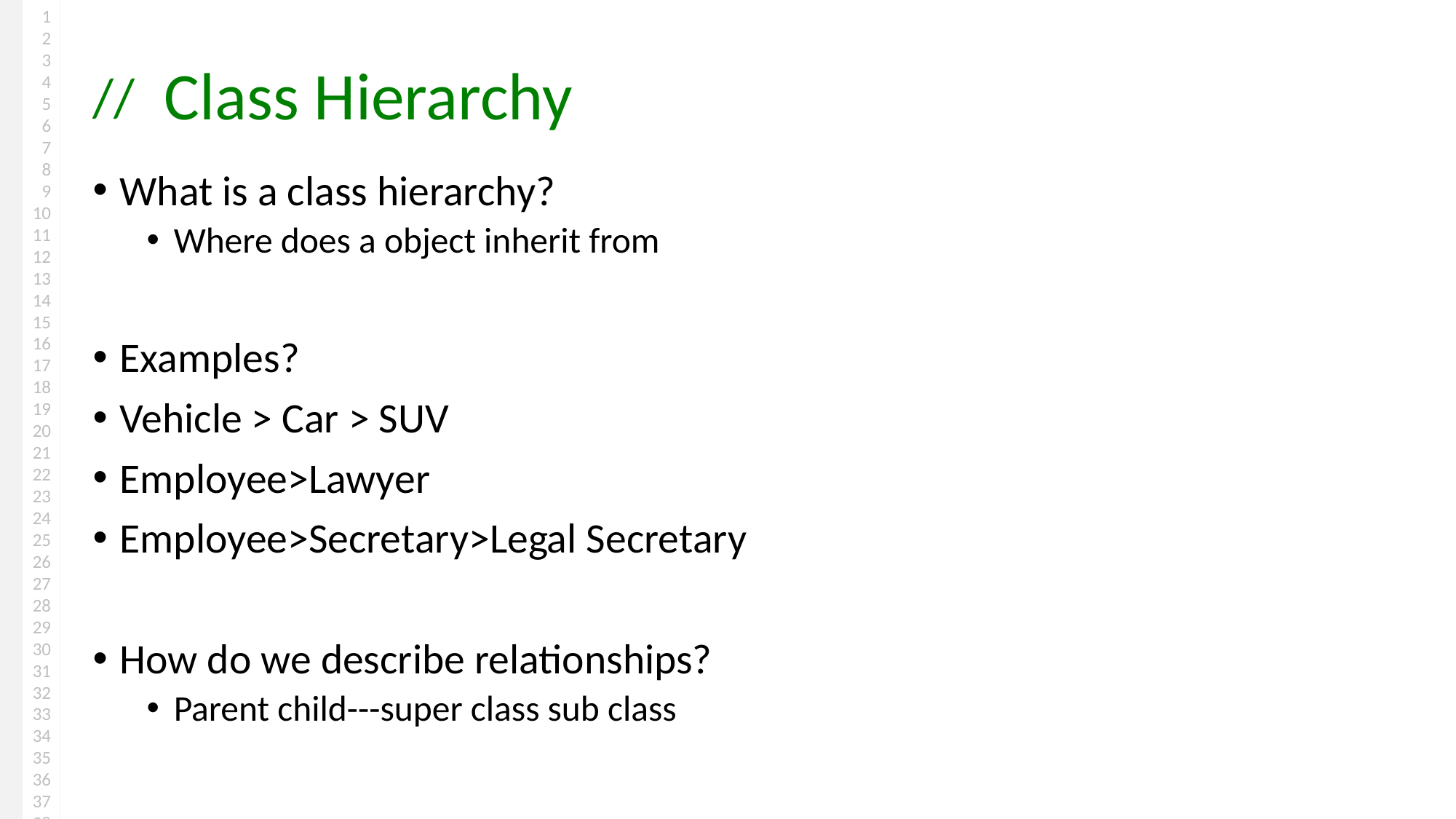

# Class Hierarchy
What is a class hierarchy?
Where does a object inherit from

Examples?
Vehicle > Car > SUV
Employee>Lawyer
Employee>Secretary>Legal Secretary

How do we describe relationships?
Parent child---super class sub class